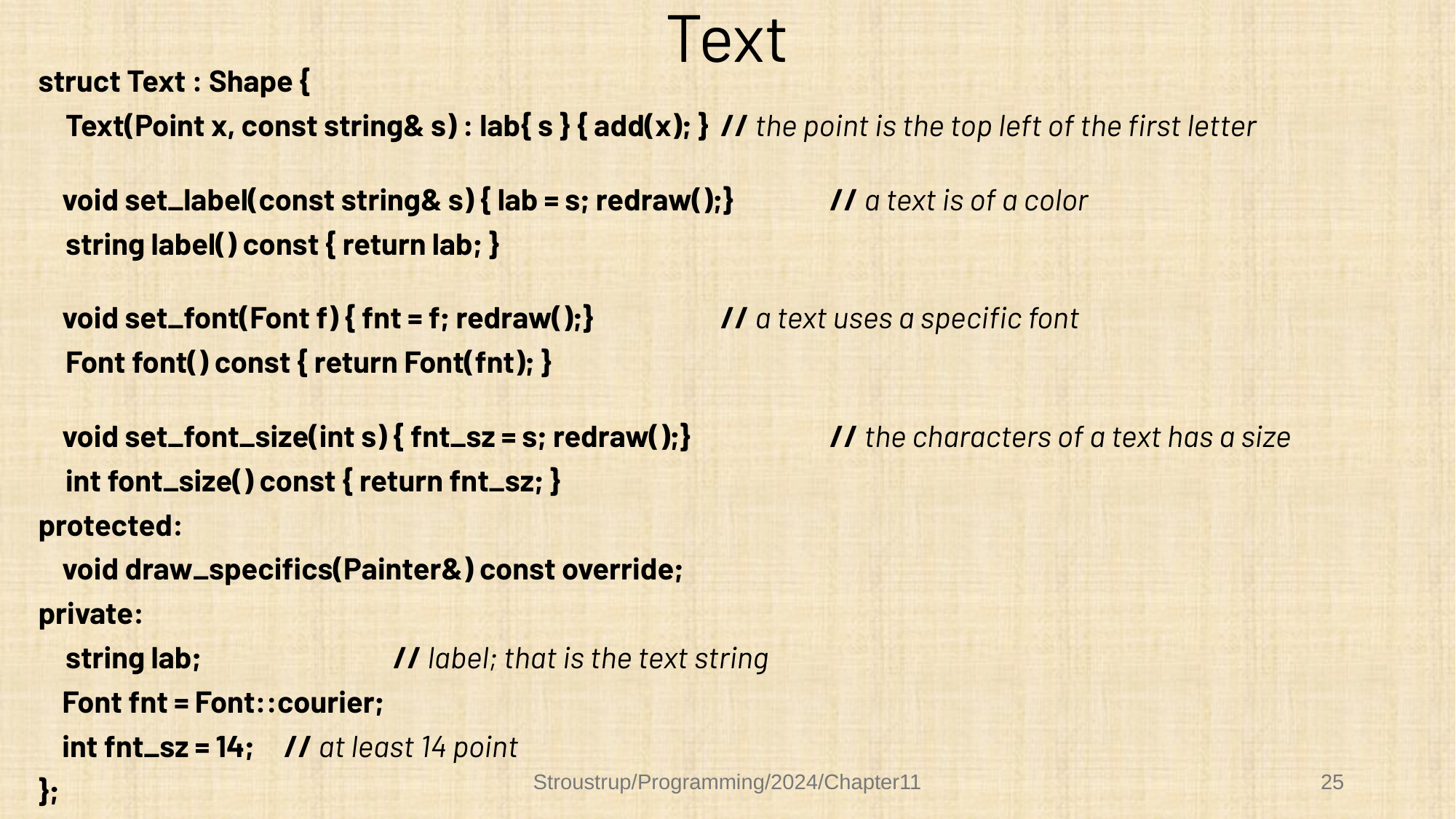

# Text
struct Text : Shape {
	Text(Point x, const string& s) : lab{ s } { add(x); }	// the point is the top left of the first letter

    void set_label(const string& s) { lab = s; redraw();}	// a text is of a color
	string label() const { return lab; }

    void set_font(Font f) { fnt = f; redraw();}		// a text uses a specific font
	Font font() const { return Font(fnt); }

    void set_font_size(int s) { fnt_sz = s; redraw();}		// the characters of a text has a size
	int font_size() const { return fnt_sz; }
protected:
    void draw_specifics(Painter&) const override;
private:
	string lab;		// label; that is the text string
    Font fnt = Font::courier;
    int fnt_sz = 14;	// at least 14 point
};
Stroustrup/Programming/2024/Chapter11
25